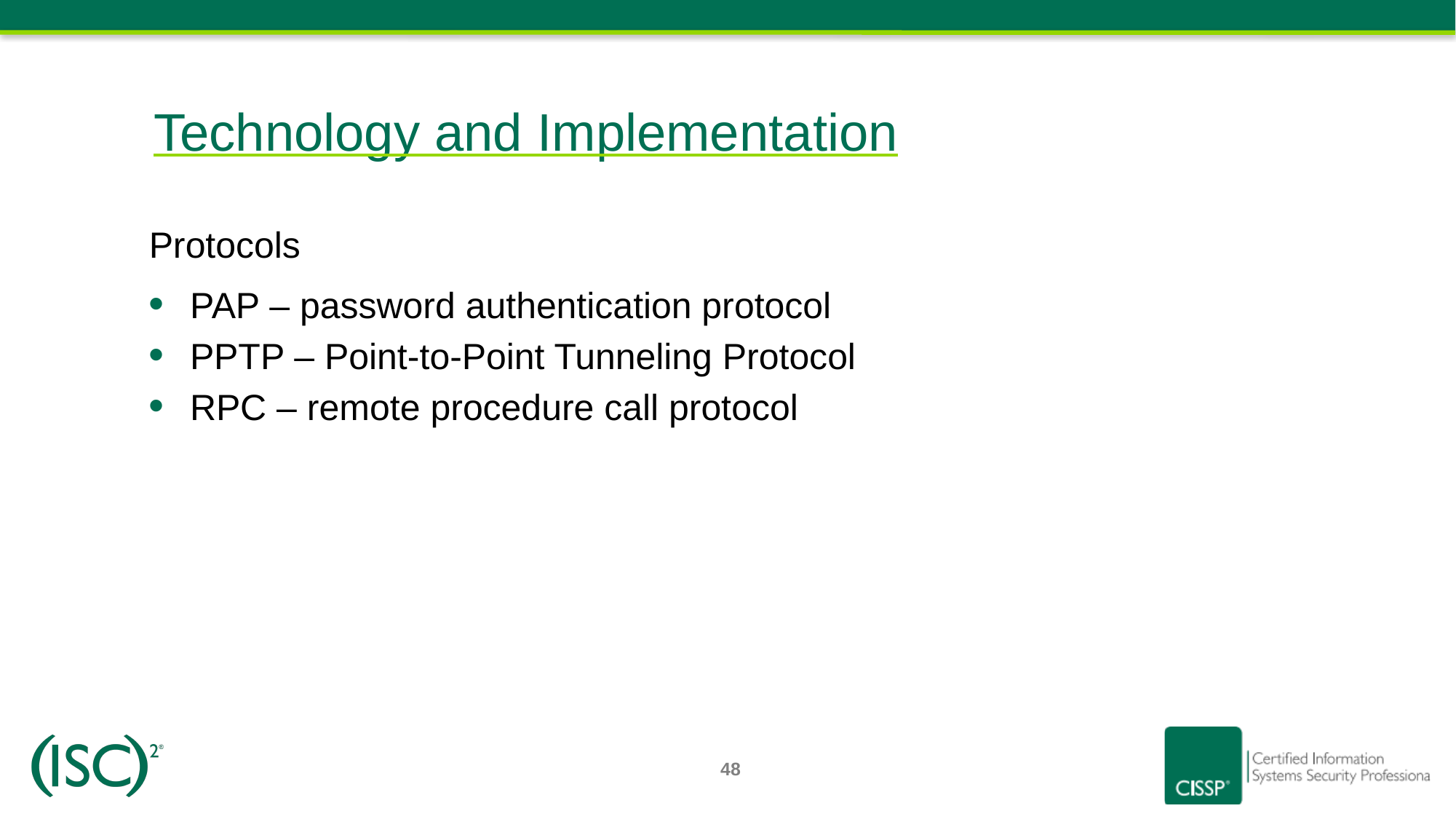

# Technology and Implementation
Protocols
PAP – password authentication protocol
PPTP – Point-to-Point Tunneling Protocol
RPC – remote procedure call protocol